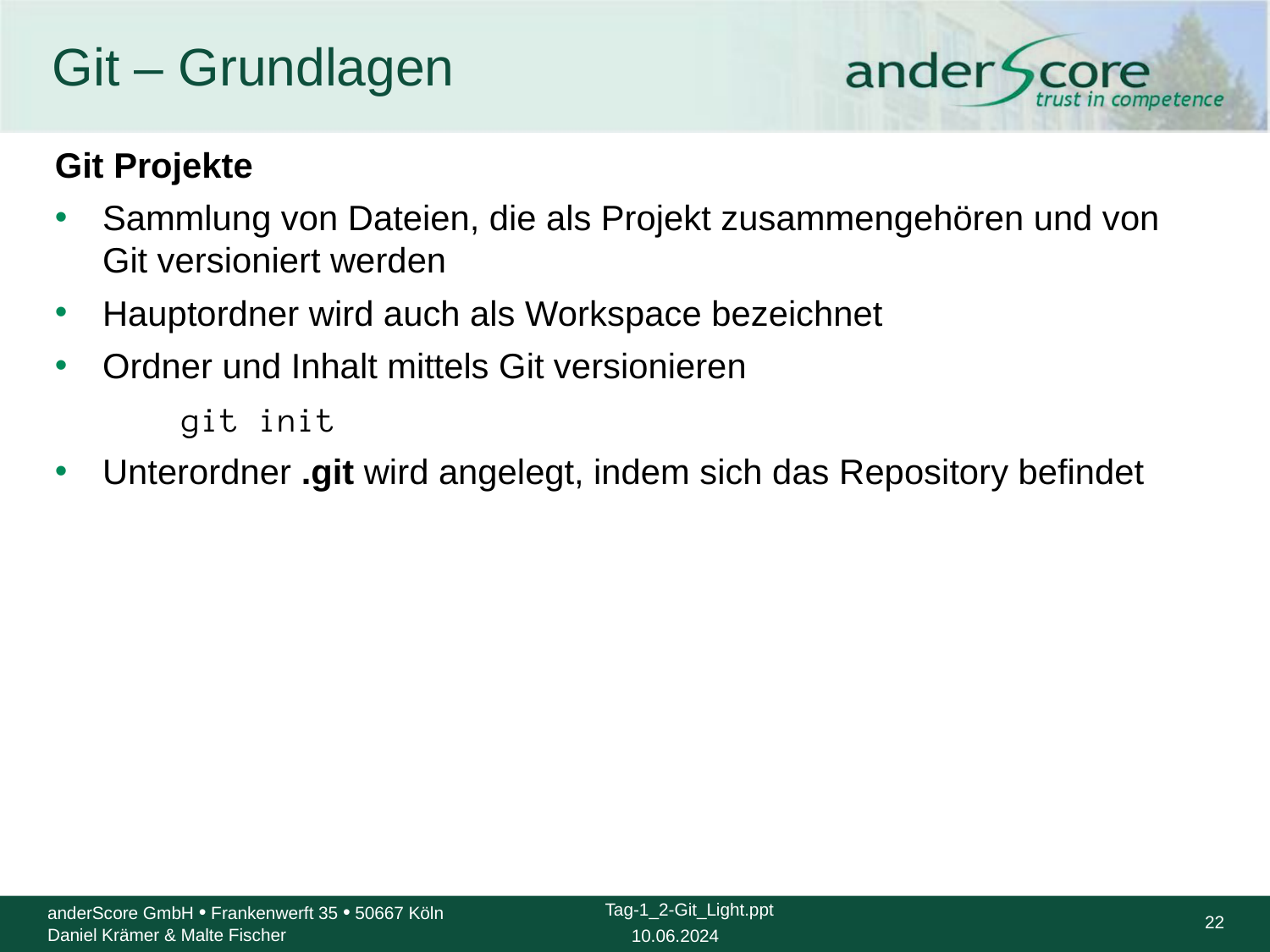

# Git – Grundlagen
Git Projekte
Sammlung von Dateien, die als Projekt zusammengehören und von Git versioniert werden
Hauptordner wird auch als Workspace bezeichnet
Ordner und Inhalt mittels Git versionieren
	git init
Unterordner .git wird angelegt, indem sich das Repository befindet